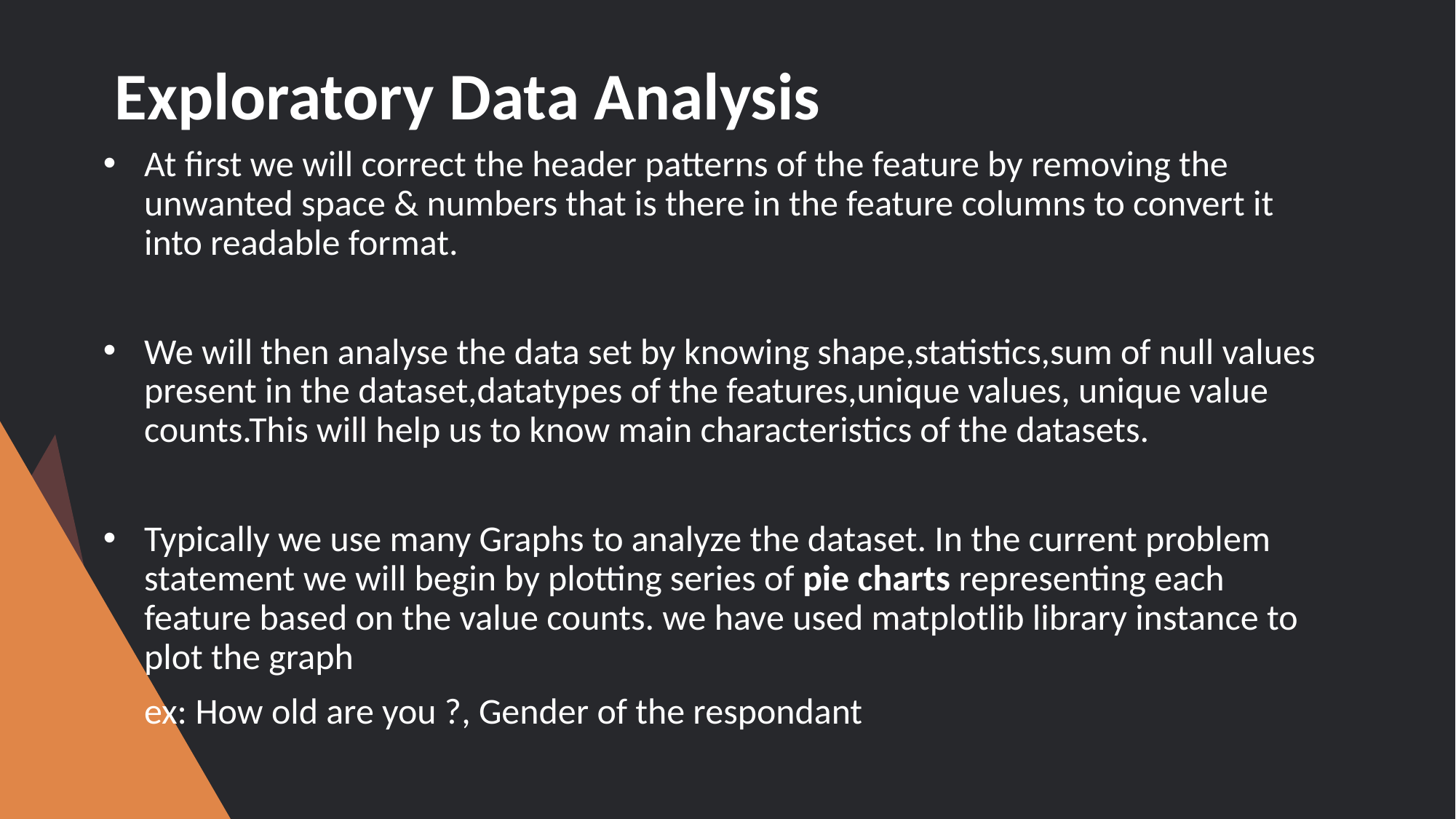

# Exploratory Data Analysis
At first we will correct the header patterns of the feature by removing the unwanted space & numbers that is there in the feature columns to convert it into readable format.

We will then analyse the data set by knowing shape,statistics,sum of null values present in the dataset,datatypes of the features,unique values, unique value counts.This will help us to know main characteristics of the datasets.

Typically we use many Graphs to analyze the dataset. In the current problem statement we will begin by plotting series of pie charts representing each feature based on the value counts. we have used matplotlib library instance to plot the graph
     ex: How old are you ?, Gender of the respondant